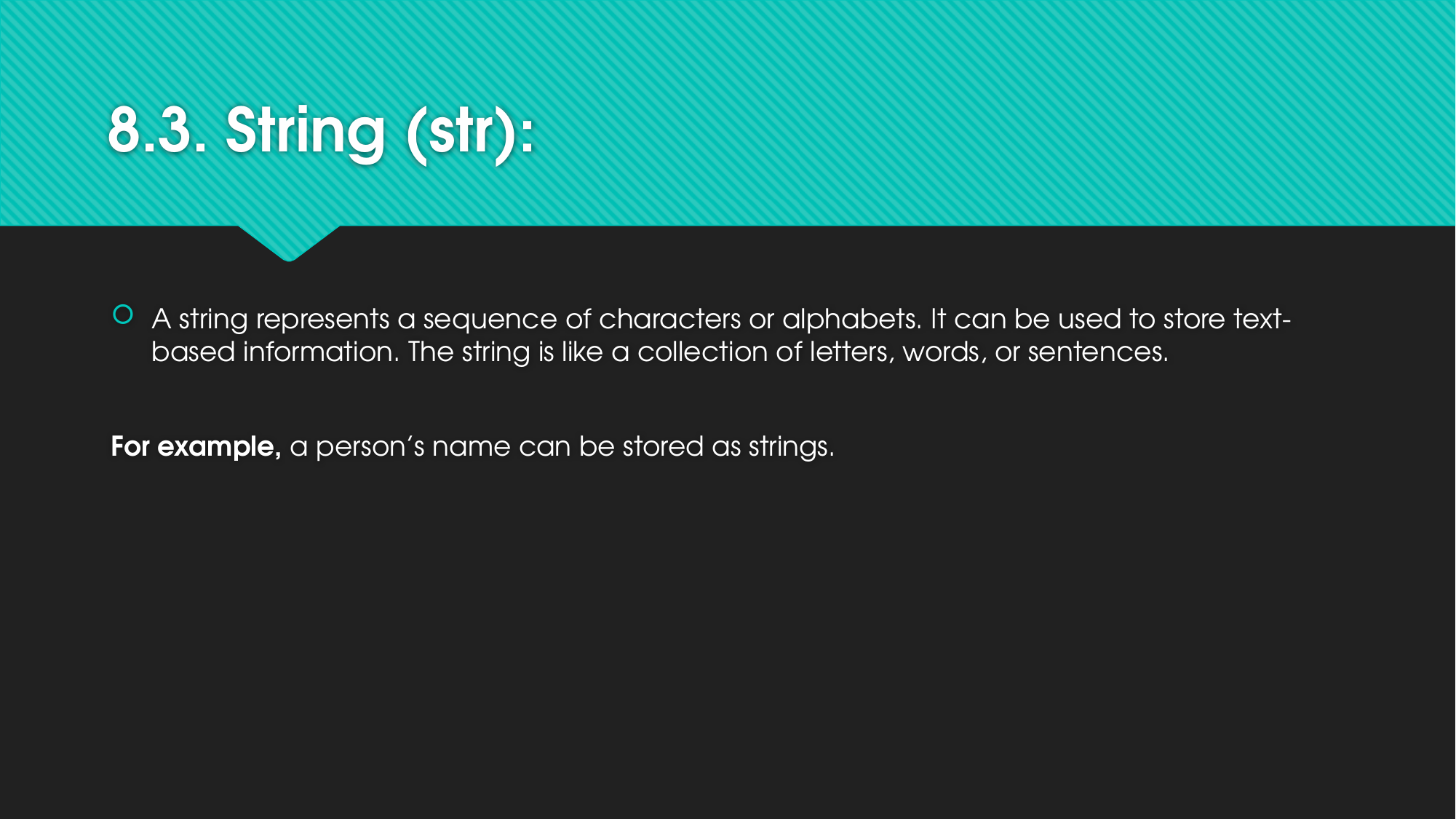

# 8.3. String (str):
A string represents a sequence of characters or alphabets. It can be used to store text-based information. The string is like a collection of letters, words, or sentences.

For example, a person’s name can be stored as strings.